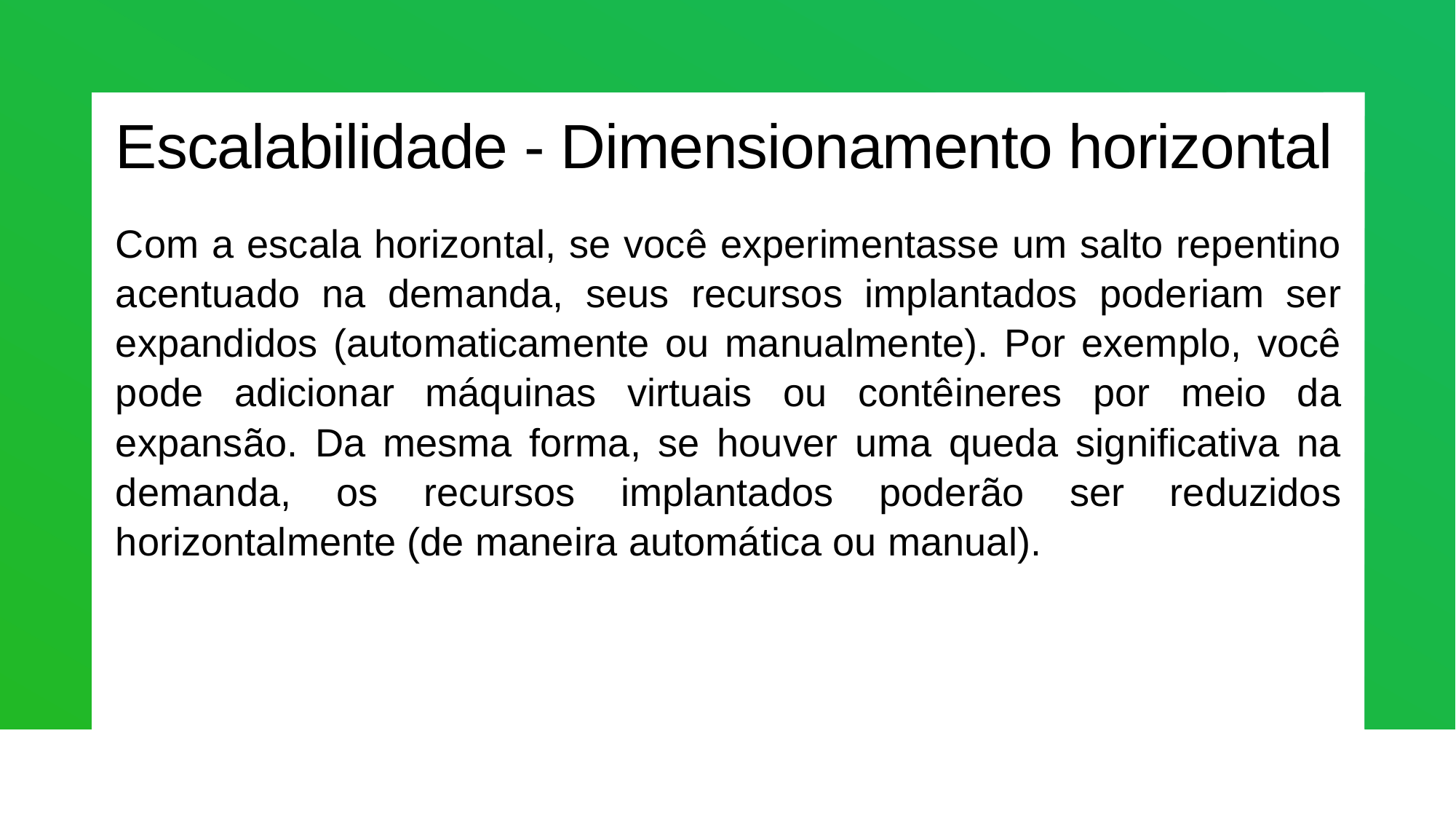

# Escalabilidade - Dimensionamento horizontal
Com a escala horizontal, se você experimentasse um salto repentino acentuado na demanda, seus recursos implantados poderiam ser expandidos (automaticamente ou manualmente). Por exemplo, você pode adicionar máquinas virtuais ou contêineres por meio da expansão. Da mesma forma, se houver uma queda significativa na demanda, os recursos implantados poderão ser reduzidos horizontalmente (de maneira automática ou manual).